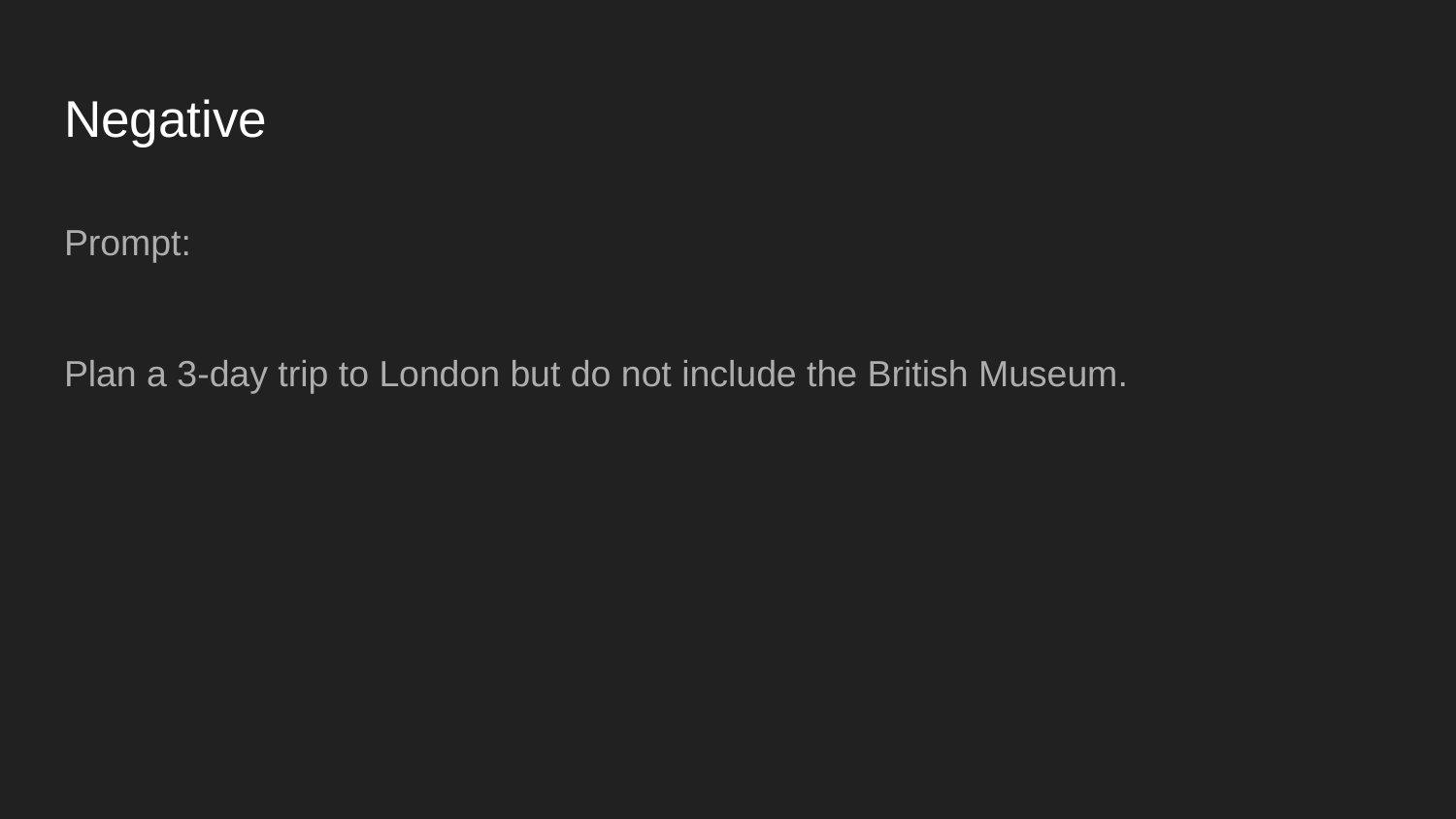

# Negative
Prompt:
Plan a 3-day trip to London but do not include the British Museum.